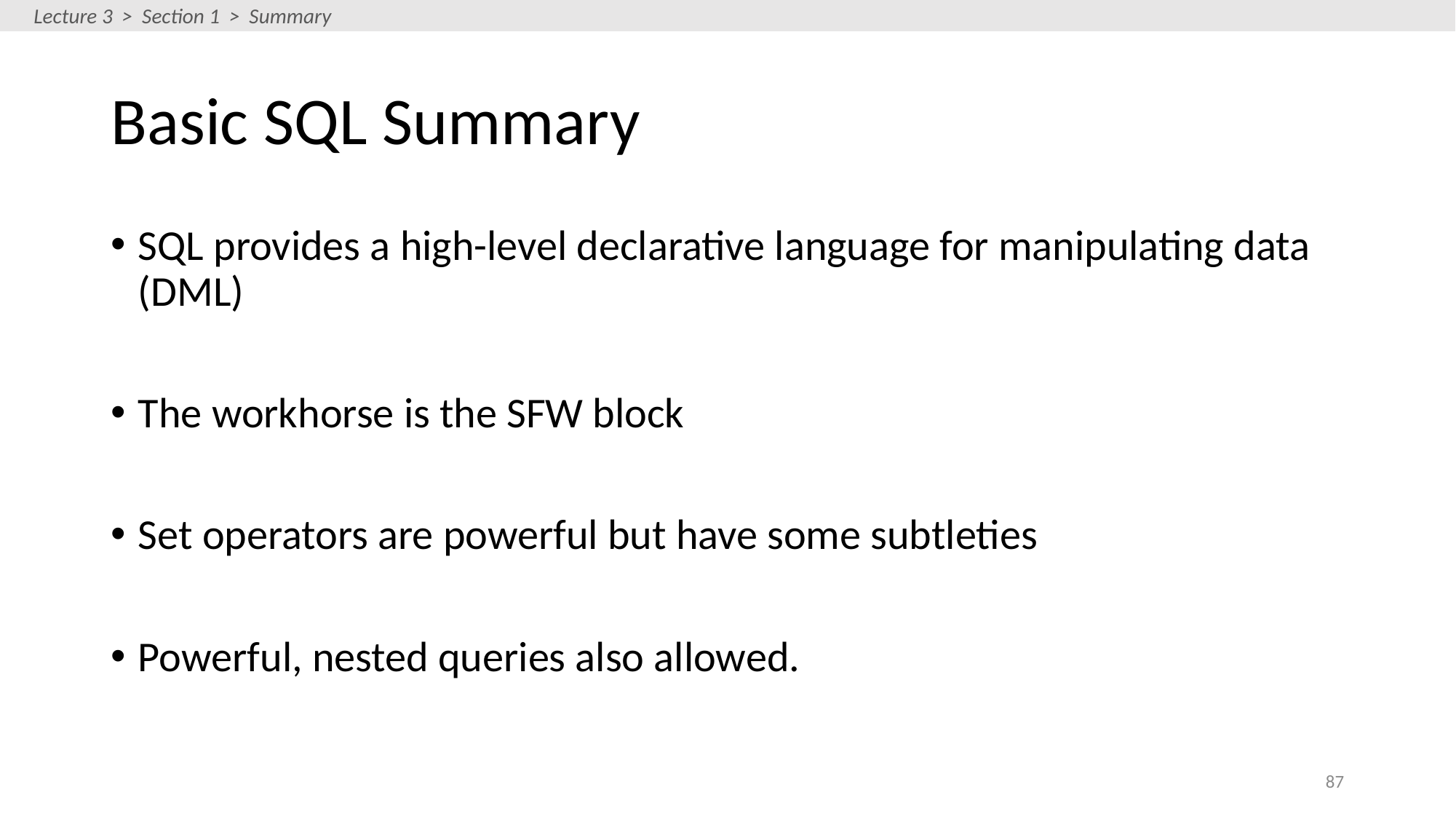

Lecture 3  >  Section 1  >  Summary
# Basic SQL Summary
SQL provides a high-level declarative language for manipulating data (DML)

The workhorse is the SFW block

Set operators are powerful but have some subtleties

Powerful, nested queries also allowed.

87